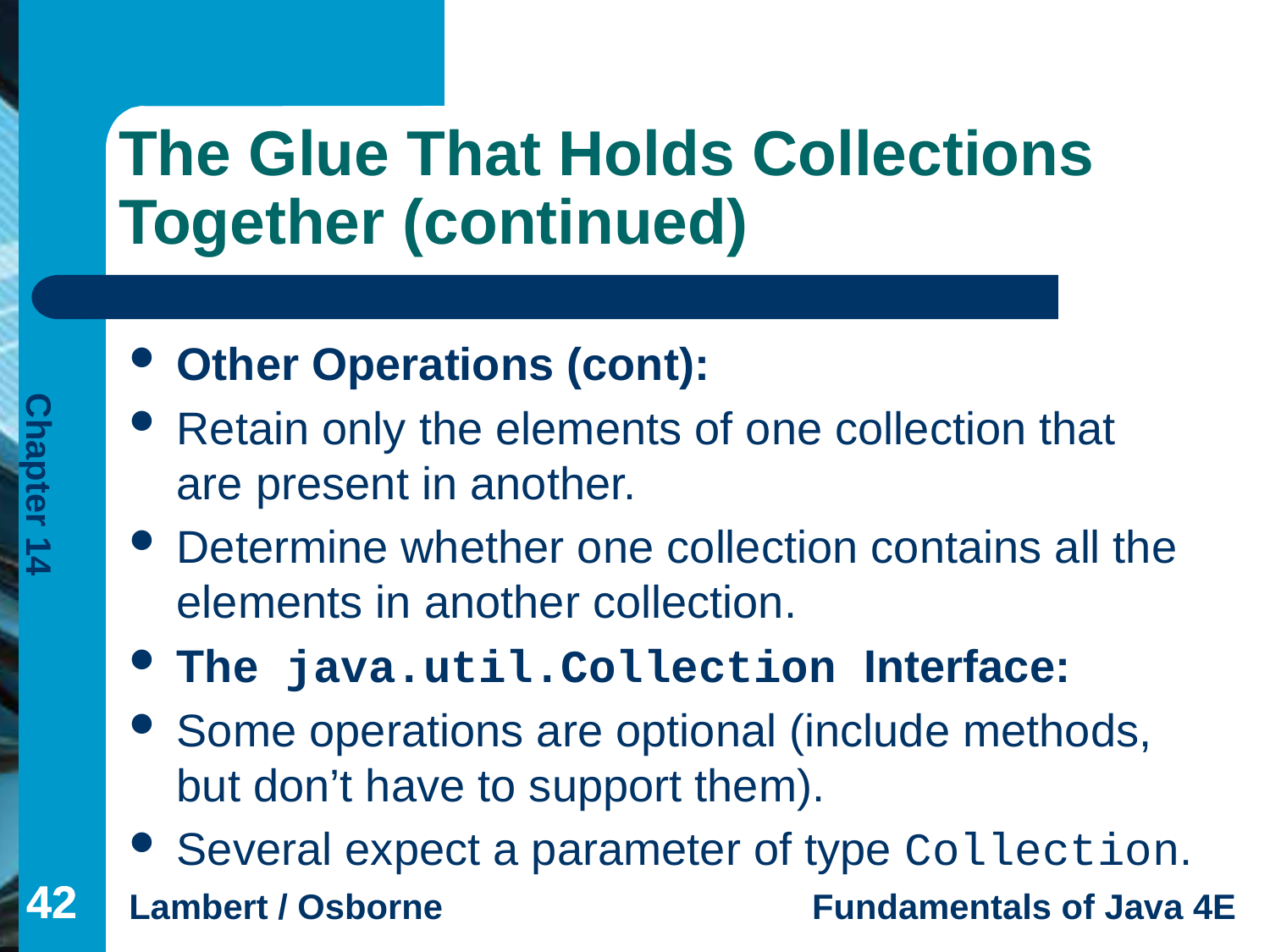

# The Glue That Holds Collections Together (continued)
Other Operations (cont):
Retain only the elements of one collection that are present in another.
Determine whether one collection contains all the elements in another collection.
The java.util.Collection Interface:
Some operations are optional (include methods, but don’t have to support them).
Several expect a parameter of type Collection.
42
42
42